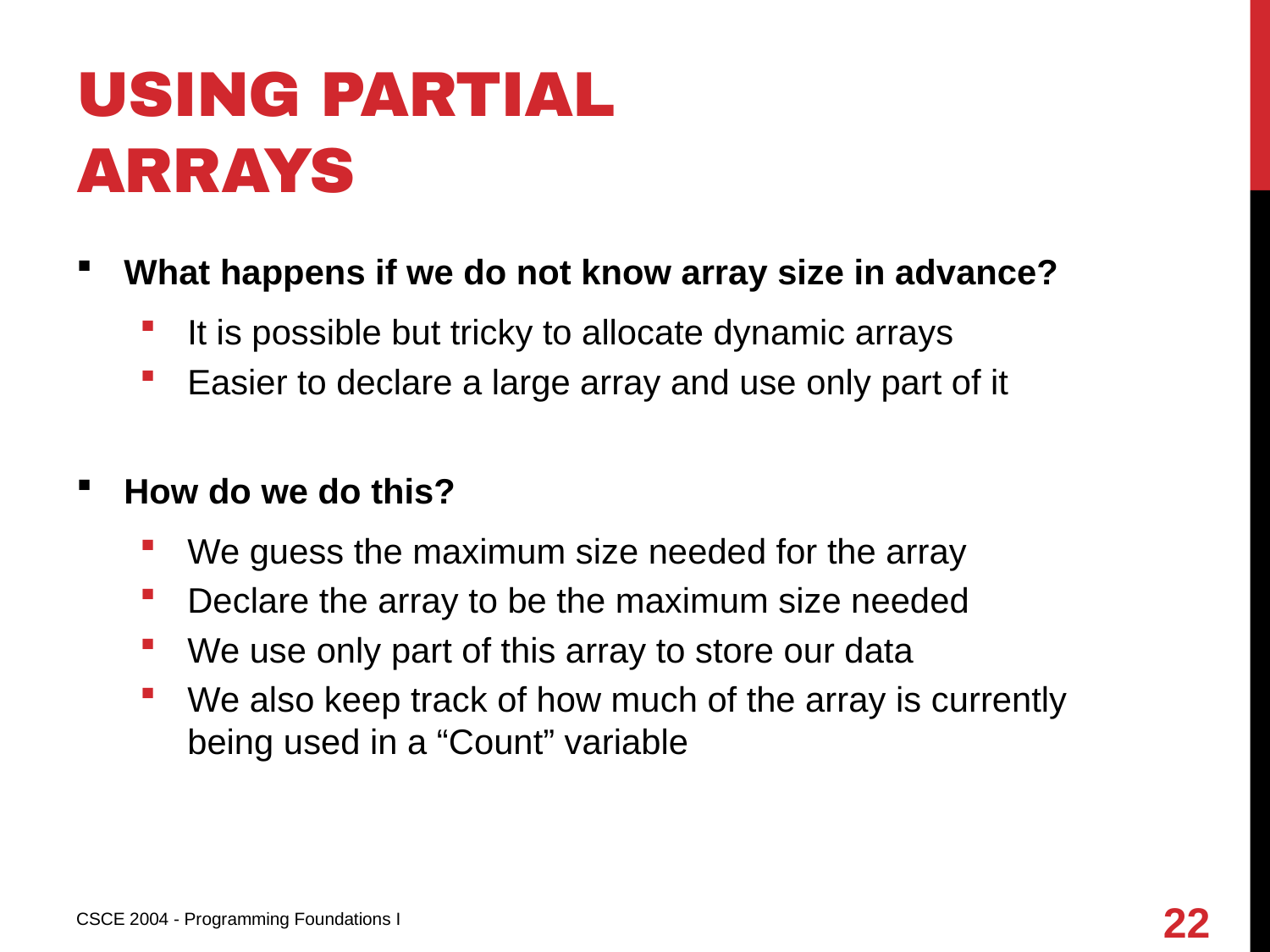

# Using partial arrays
What happens if we do not know array size in advance?
It is possible but tricky to allocate dynamic arrays
Easier to declare a large array and use only part of it

How do we do this?
We guess the maximum size needed for the array
Declare the array to be the maximum size needed
We use only part of this array to store our data
We also keep track of how much of the array is currently being used in a “Count” variable
22
CSCE 2004 - Programming Foundations I